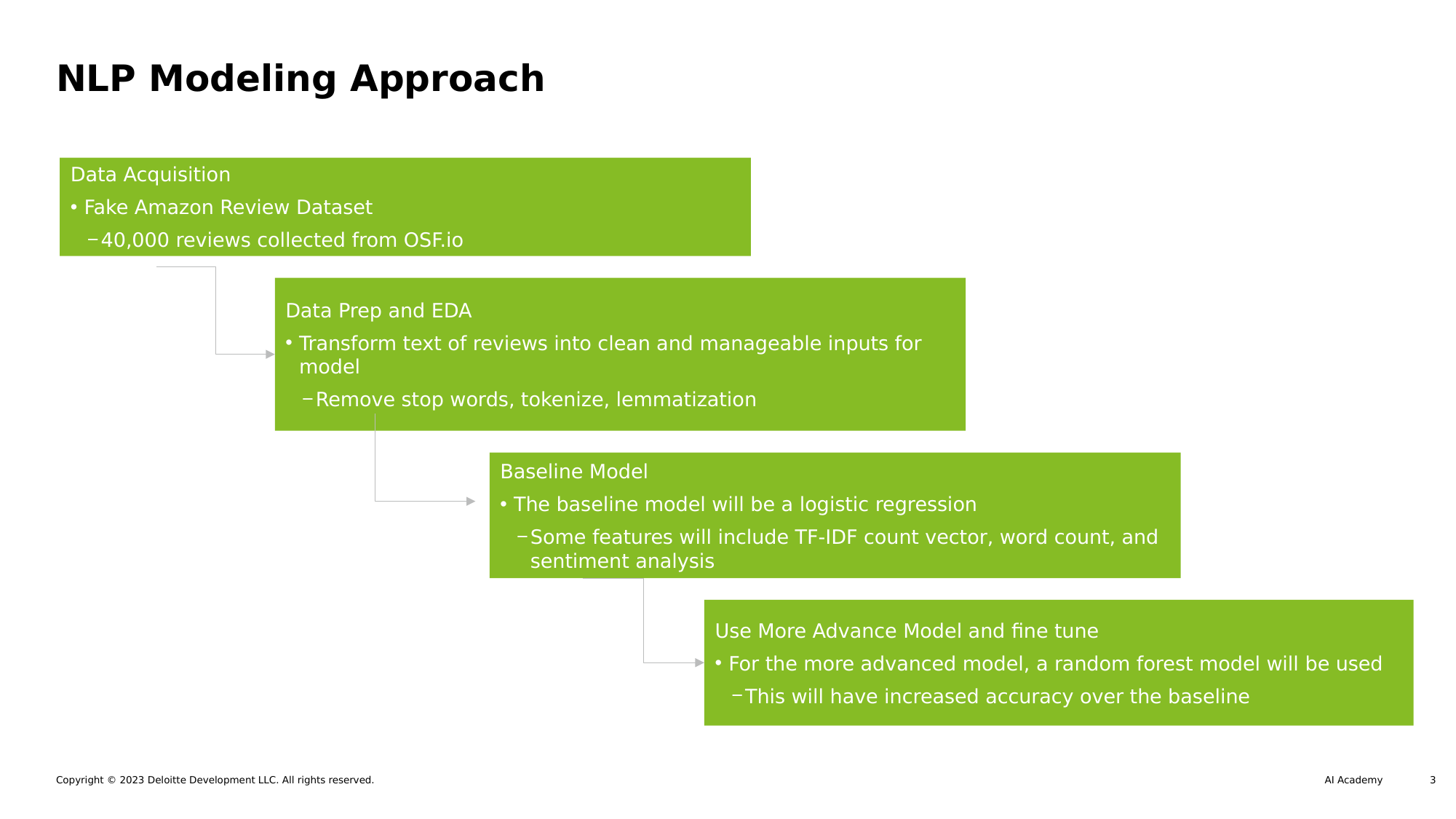

# NLP Modeling Approach
Data Acquisition
Fake Amazon Review Dataset
40,000 reviews collected from OSF.io
Data Prep and EDA
Transform text of reviews into clean and manageable inputs for model
Remove stop words, tokenize, lemmatization
Baseline Model
The baseline model will be a logistic regression
Some features will include TF-IDF count vector, word count, and sentiment analysis
Use More Advance Model and fine tune
For the more advanced model, a random forest model will be used
This will have increased accuracy over the baseline